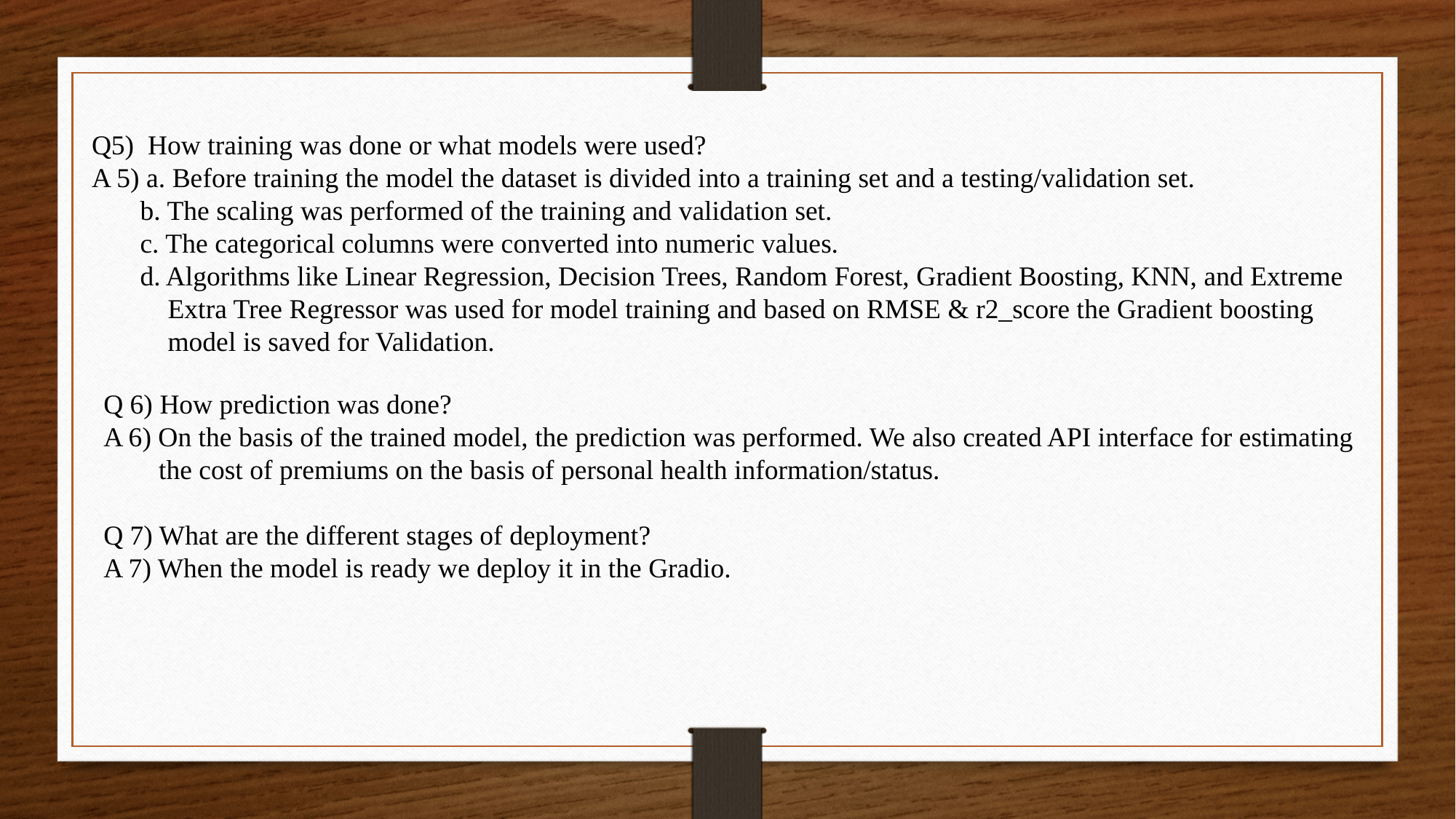

Q5)  How training was done or what models were used?
A 5) a. Before training the model the dataset is divided into a training set and a testing/validation set.
       b. The scaling was performed of the training and validation set.
       c. The categorical columns were converted into numeric values.
       d. Algorithms like Linear Regression, Decision Trees, Random Forest, Gradient Boosting, KNN, and Extreme
           Extra Tree Regressor was used for model training and based on RMSE & r2_score the Gradient boosting
           model is saved for Validation.
Q 6) How prediction was done?
A 6) On the basis of the trained model, the prediction was performed. We also created API interface for estimating
        the cost of premiums on the basis of personal health information/status.

Q 7) What are the different stages of deployment?
A 7) When the model is ready we deploy it in the Gradio.